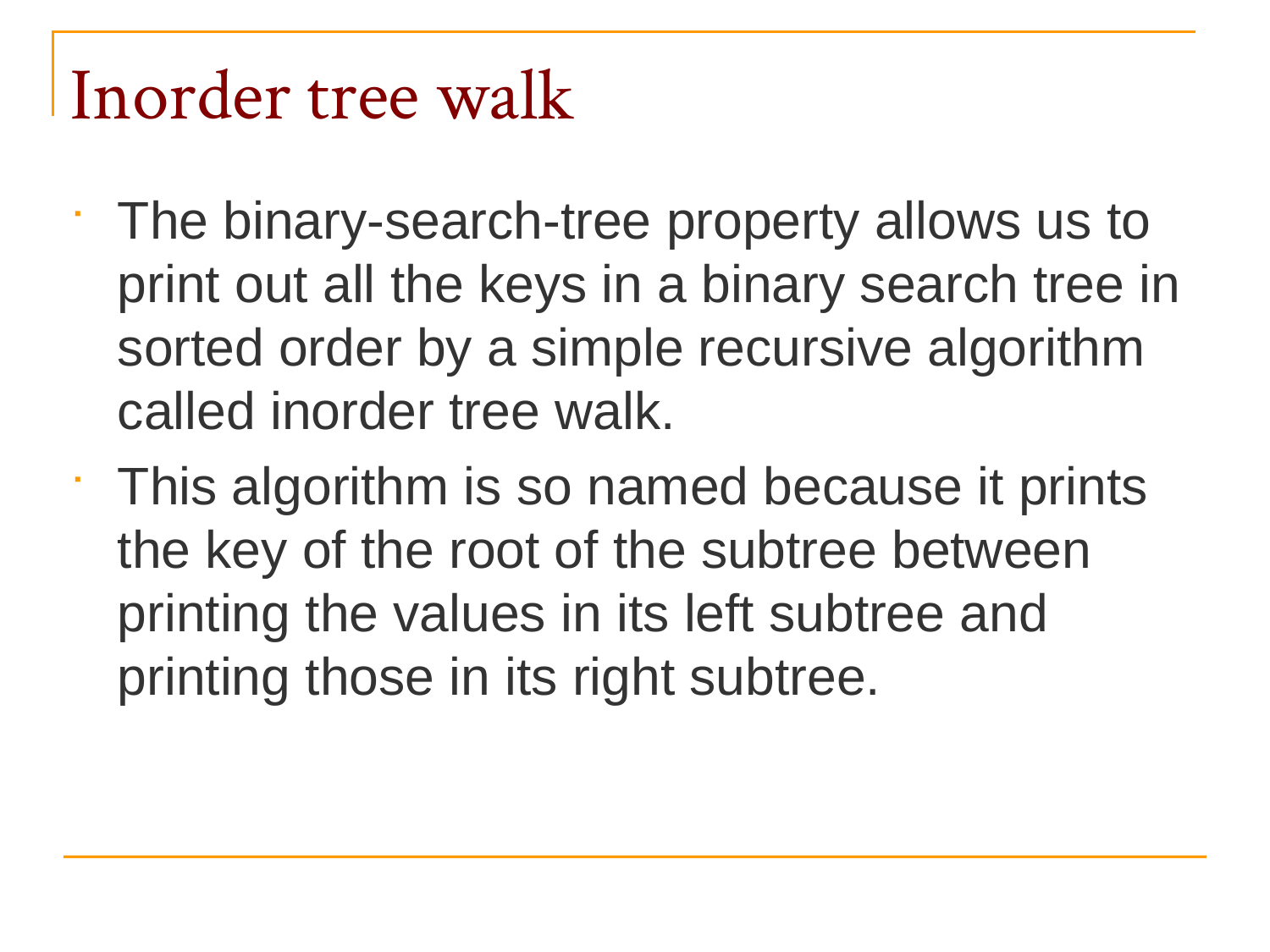

# Inorder tree walk
The binary-search-tree property allows us to print out all the keys in a binary search tree in sorted order by a simple recursive algorithm called inorder tree walk.
This algorithm is so named because it prints the key of the root of the subtree between printing the values in its left subtree and printing those in its right subtree.